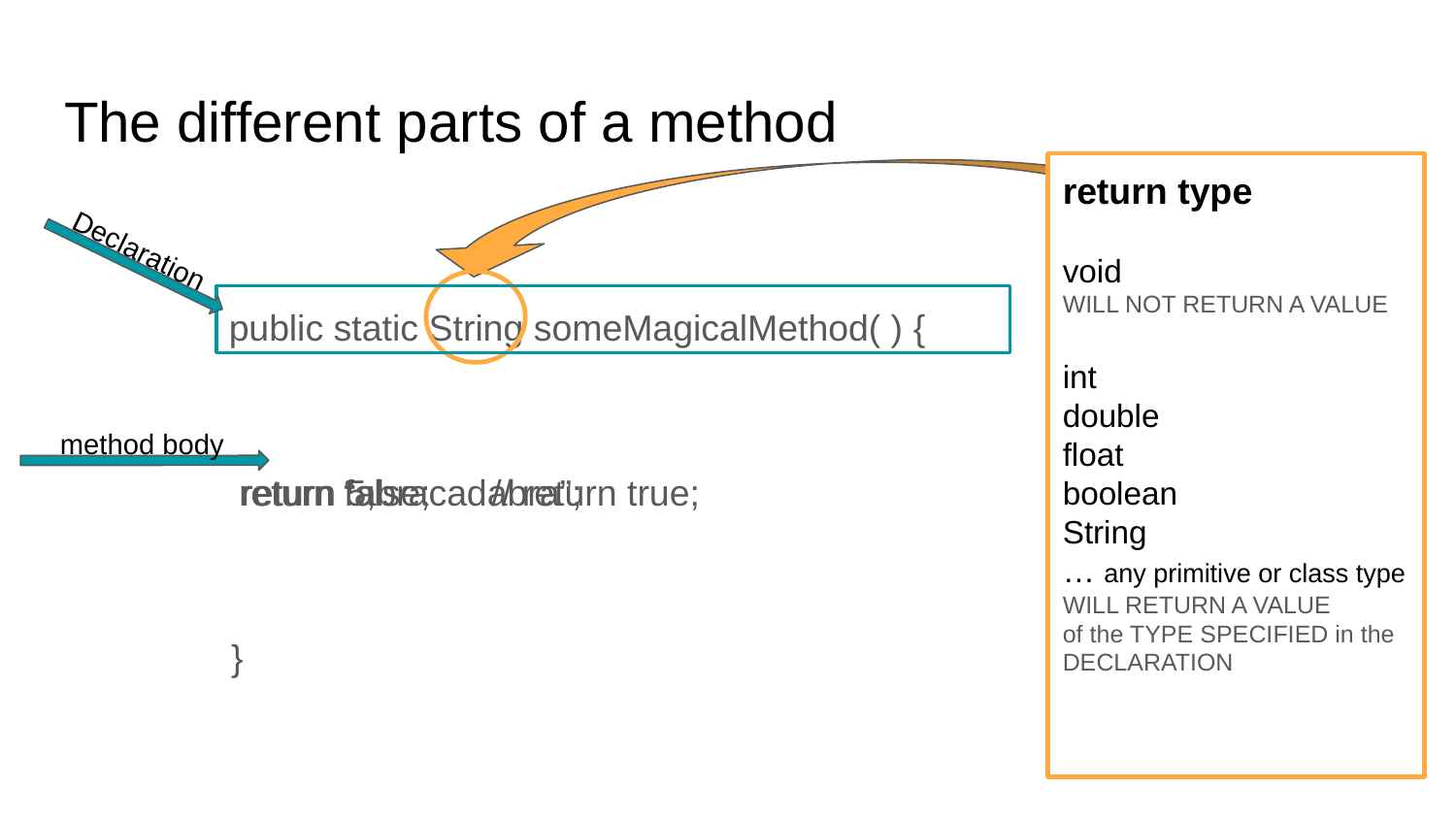

# The different parts of a method
return type

void
WILL NOT RETURN A VALUE

int
double
float
boolean
String
… any primitive or class type
WILL RETURN A VALUE
of the TYPE SPECIFIED in the DECLARATION
Declaration

public static boolean someMagicalMethod( ) {

 return false;      // return true;

public static String someMagicalMethod( ) {

 return “abracadabra”;
public static void someMagicalMethod( )  {

}
public static int someMagicalMethod( ) {

return 5;

method body